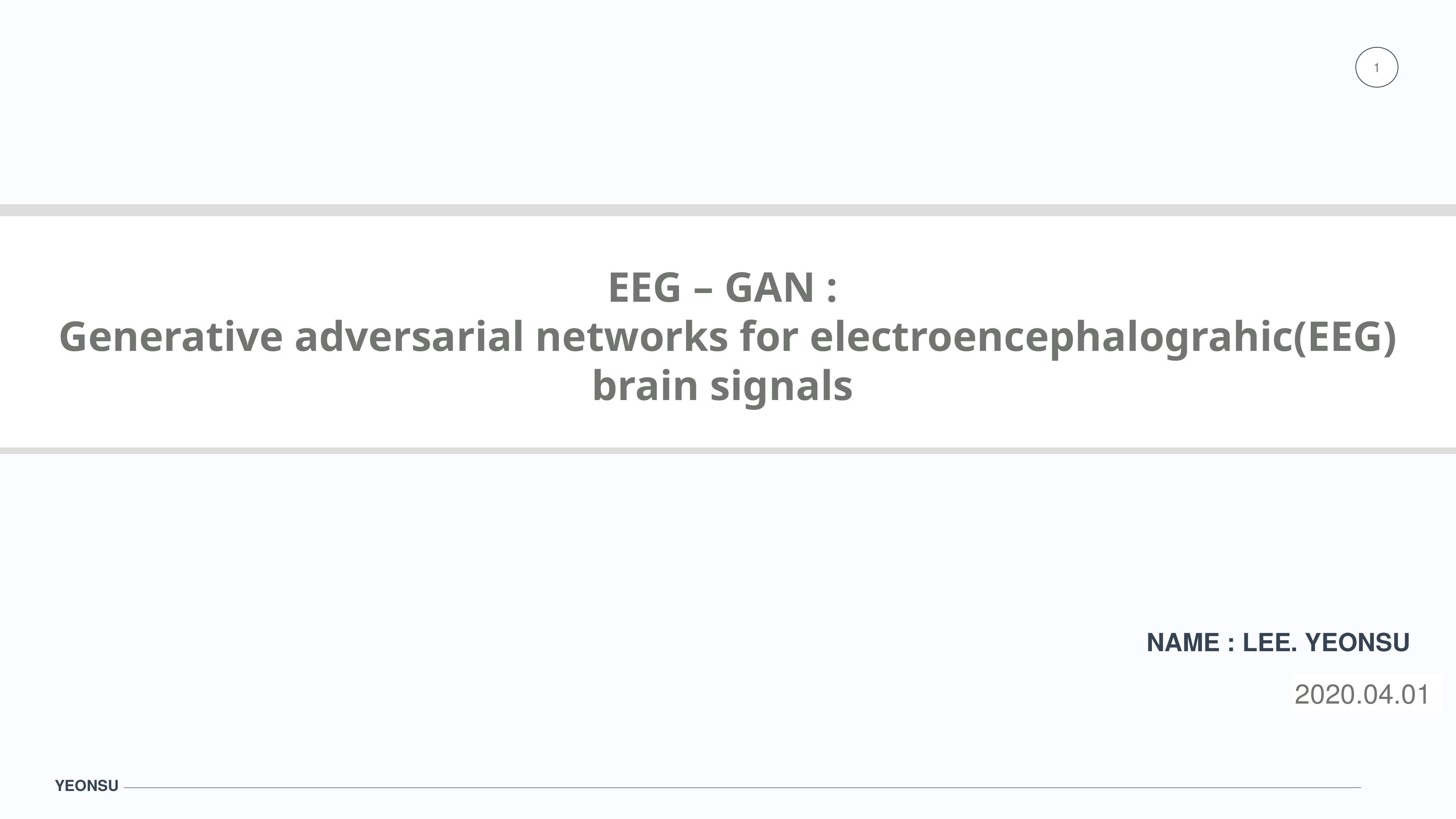

1

EEG – GAN :
Generative adversarial networks for electroencephalograhic(EEG) brain signals

2020.04.01